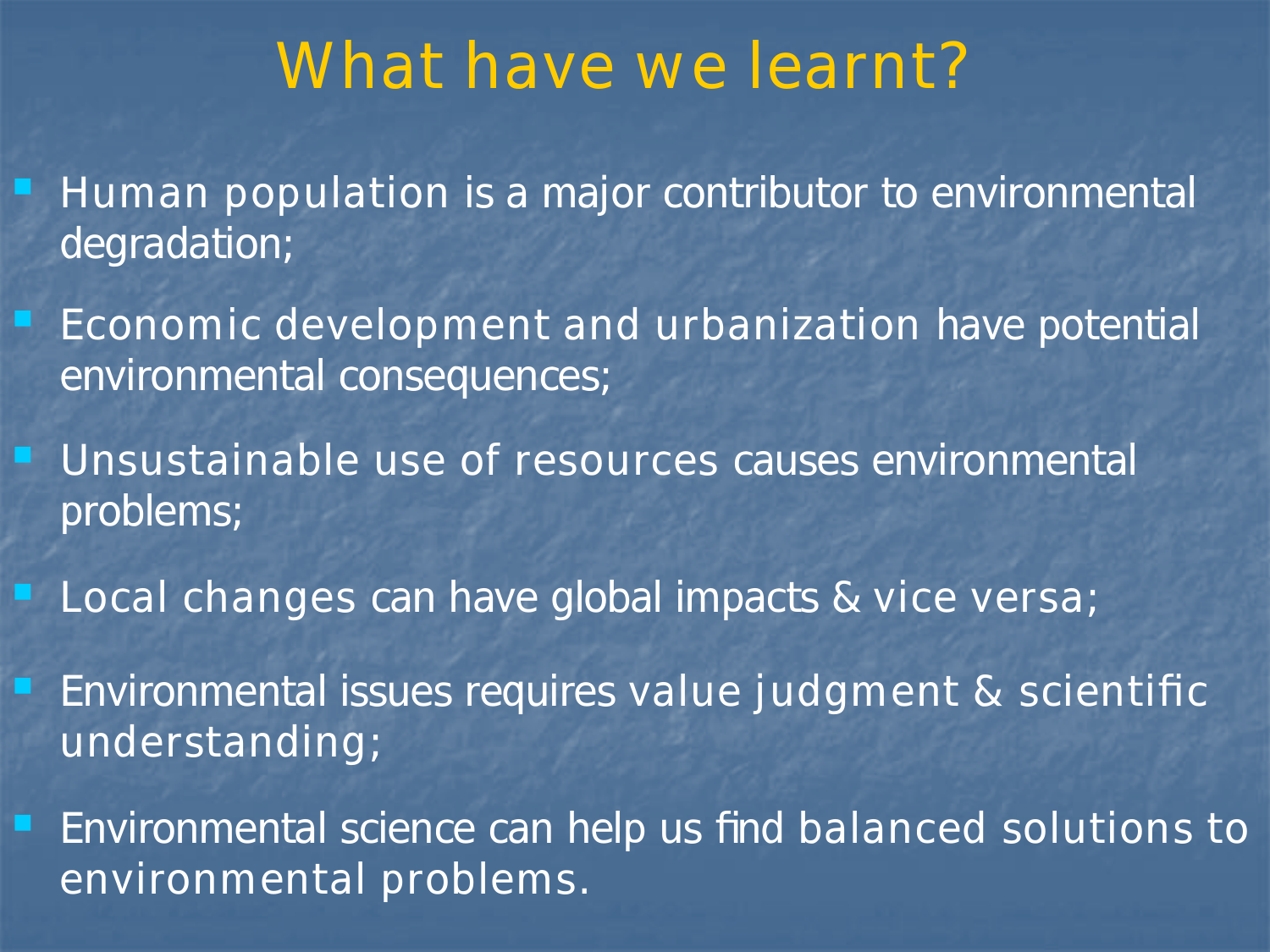

What have we learnt?
Human population is a major contributor to environmental degradation;

Economic development and urbanization have potential environmental consequences;

Unsustainable use of resources causes environmental problems;

Local changes can have global impacts & vice versa;

Environmental issues requires value judgment & scientific understanding;

Environmental science can help us find balanced solutions to environmental problems.